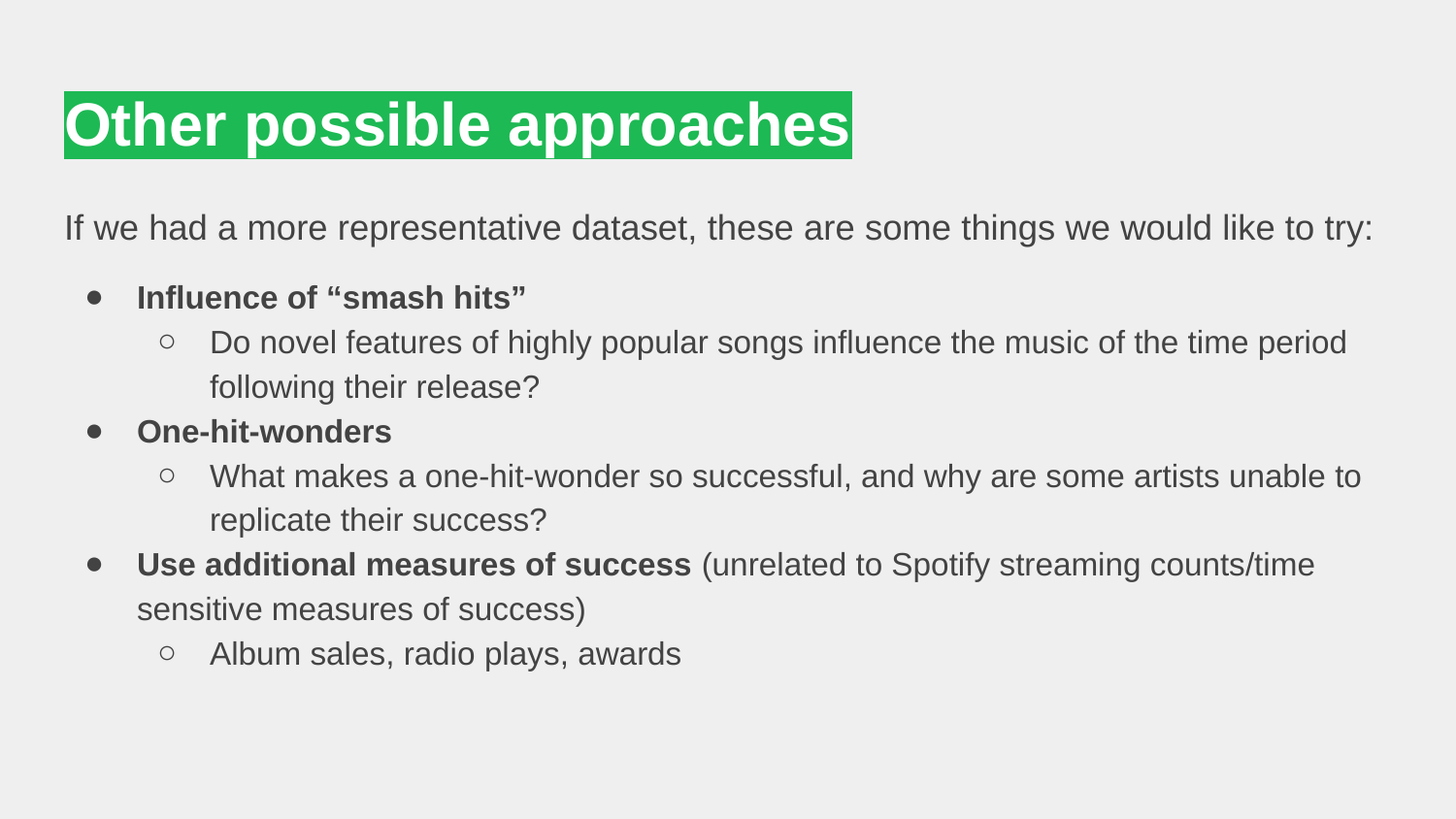

# Other possible approaches

If we had a more representative dataset, these are some things we would like to try:
Influence of “smash hits”
Do novel features of highly popular songs influence the music of the time period following their release?
One-hit-wonders
What makes a one-hit-wonder so successful, and why are some artists unable to replicate their success?
Use additional measures of success (unrelated to Spotify streaming counts/time sensitive measures of success)
Album sales, radio plays, awards